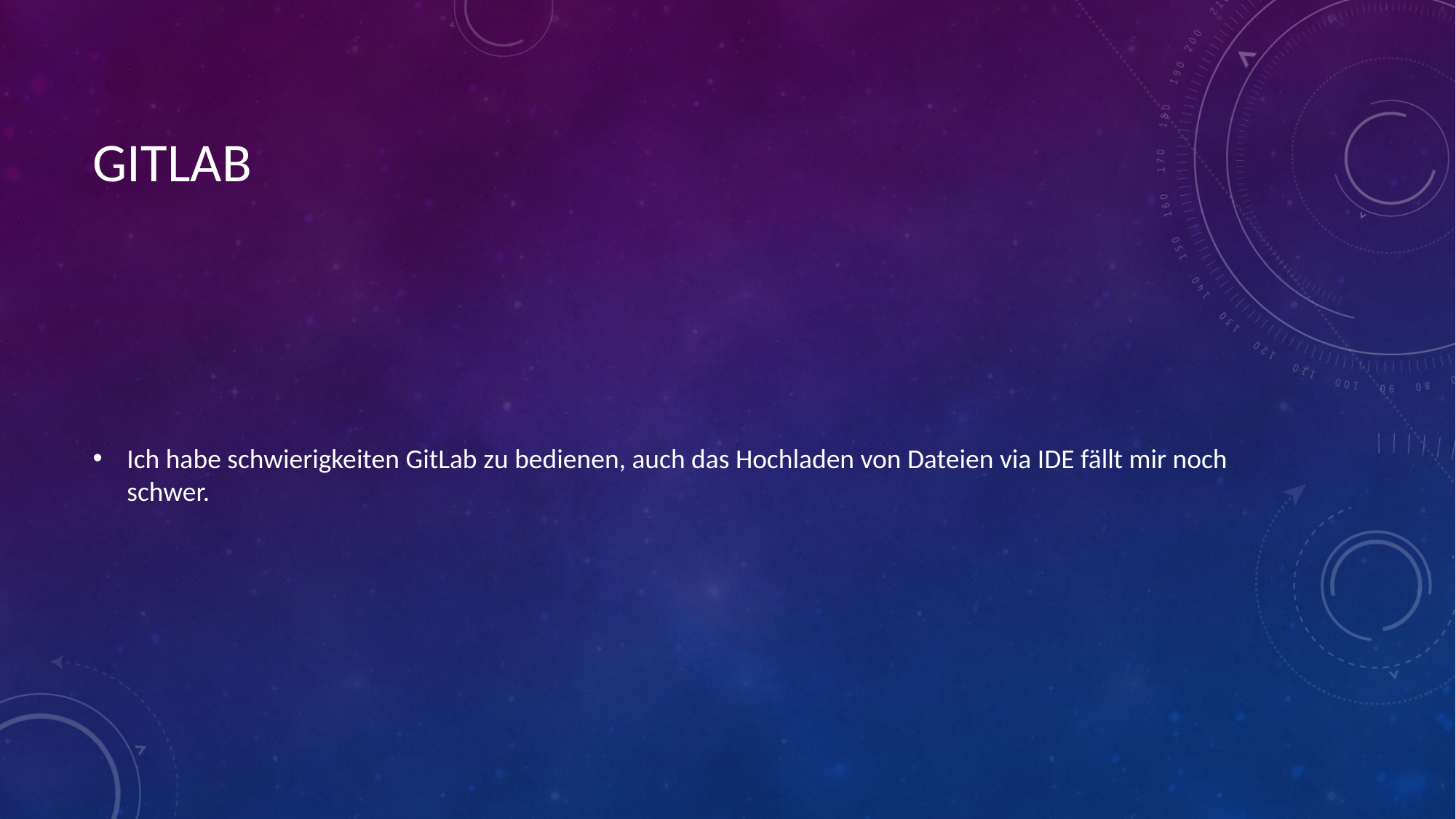

# GITLab
Ich habe schwierigkeiten GitLab zu bedienen, auch das Hochladen von Dateien via IDE fällt mir noch schwer.